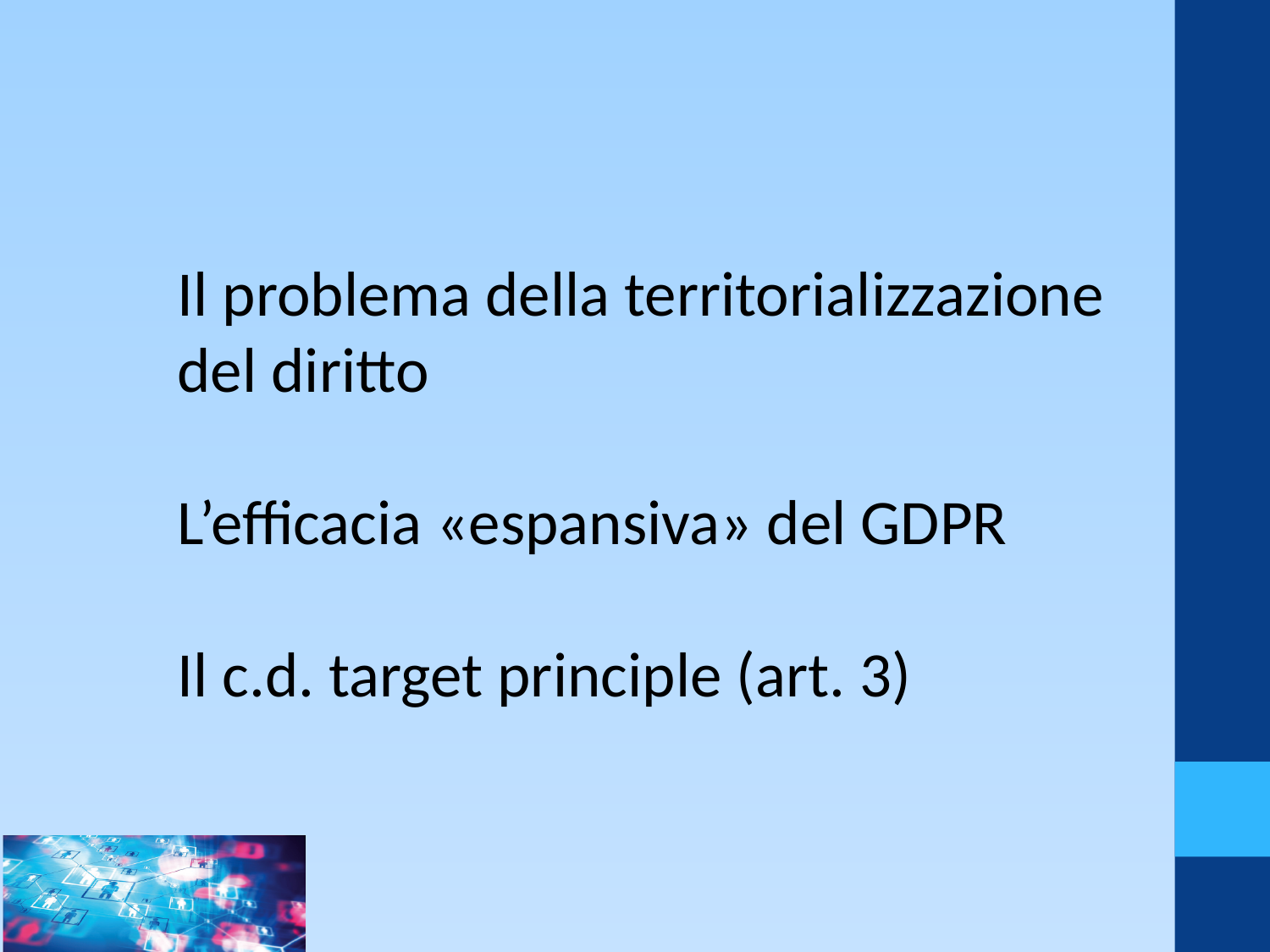

Il problema della territorializzazione del diritto

L’efficacia «espansiva» del GDPR

Il c.d. target principle (art. 3)